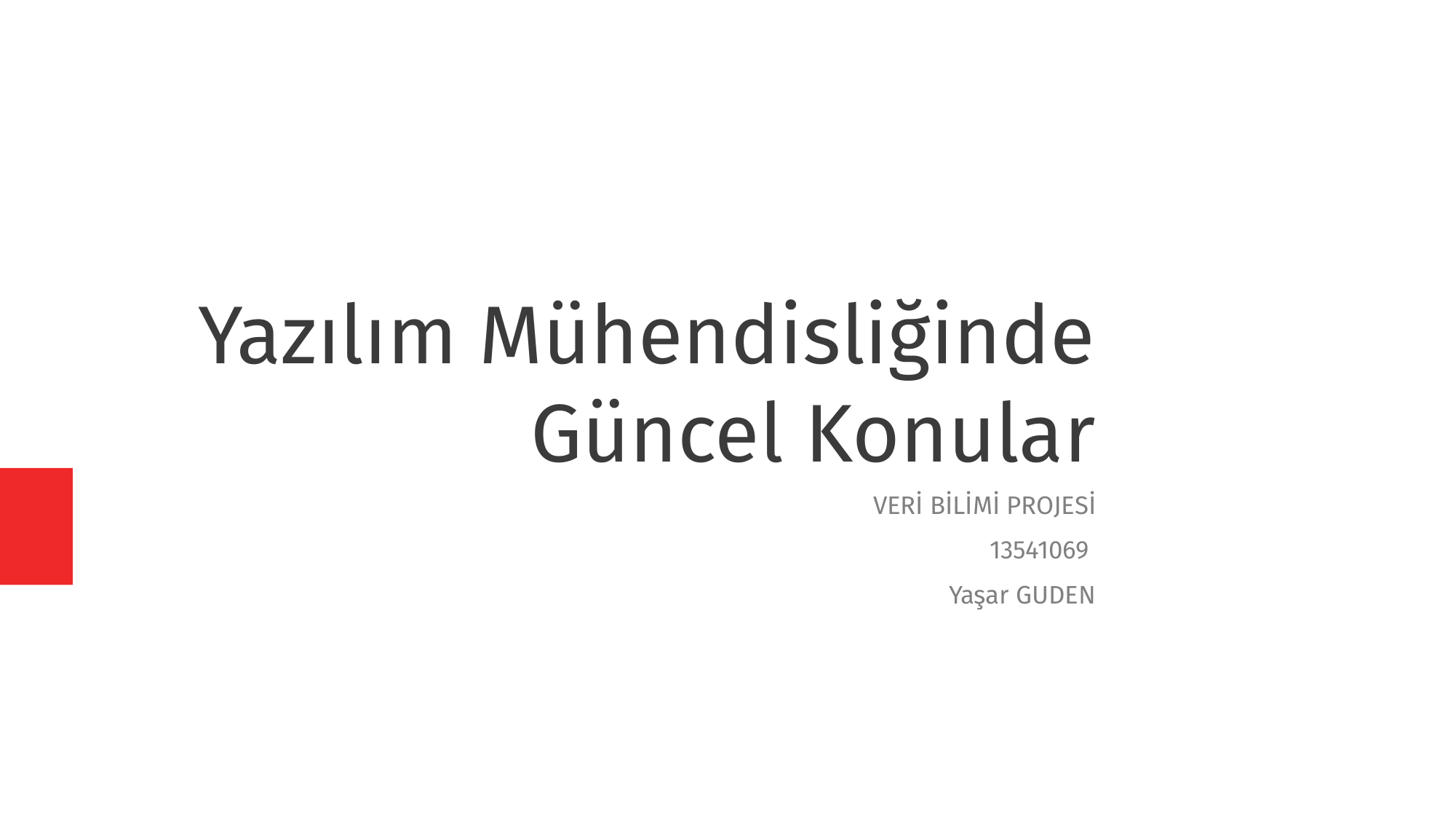

Yazılım Mühendisliğinde Güncel Konular
VERİ BİLİMİ PROJESİ
13541069
Yaşar GUDEN